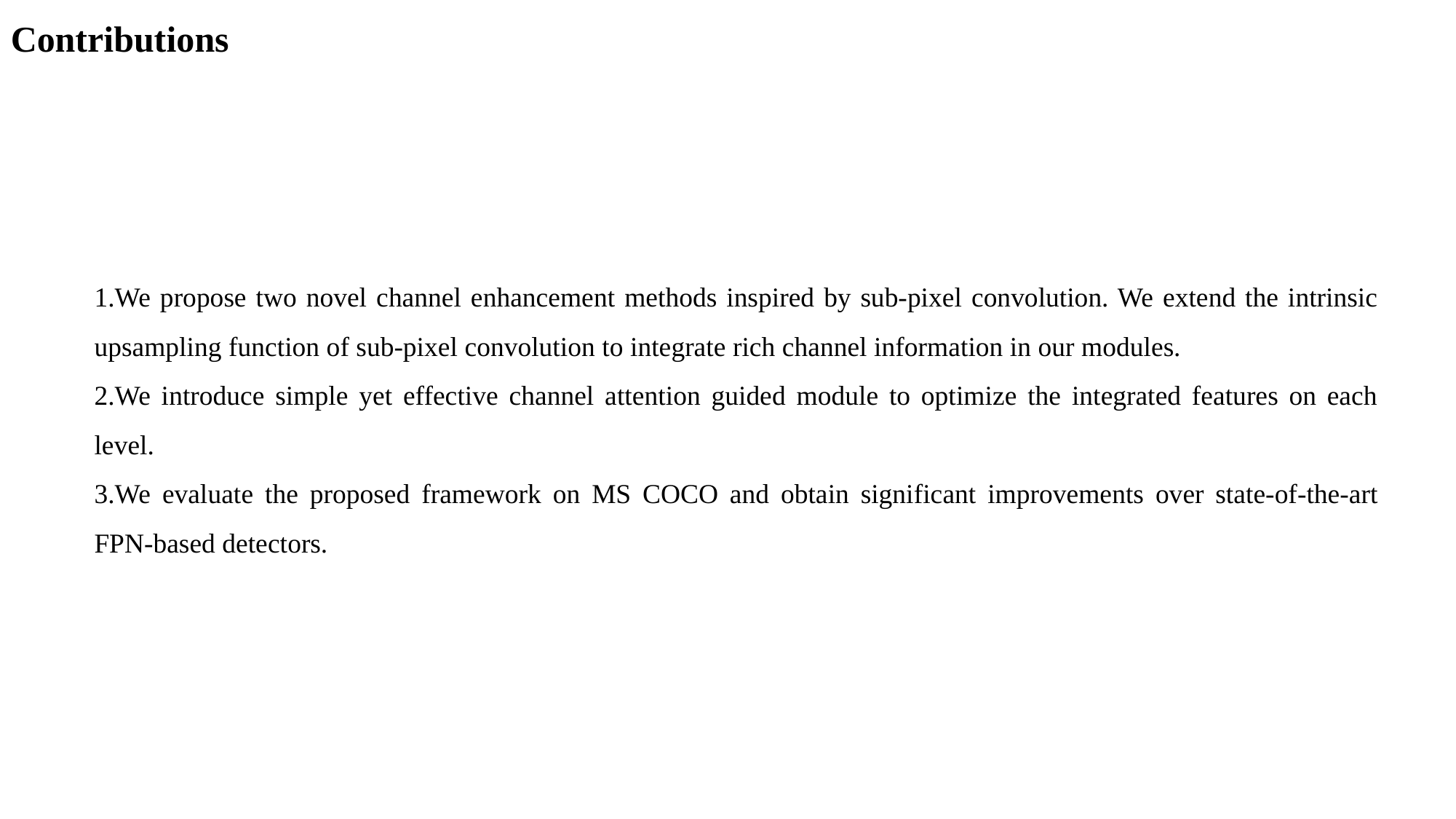

Contributions
1.We propose two novel channel enhancement methods inspired by sub-pixel convolution. We extend the intrinsic upsampling function of sub-pixel convolution to integrate rich channel information in our modules.
2.We introduce simple yet effective channel attention guided module to optimize the integrated features on each level.
3.We evaluate the proposed framework on MS COCO and obtain significant improvements over state-of-the-art FPN-based detectors.